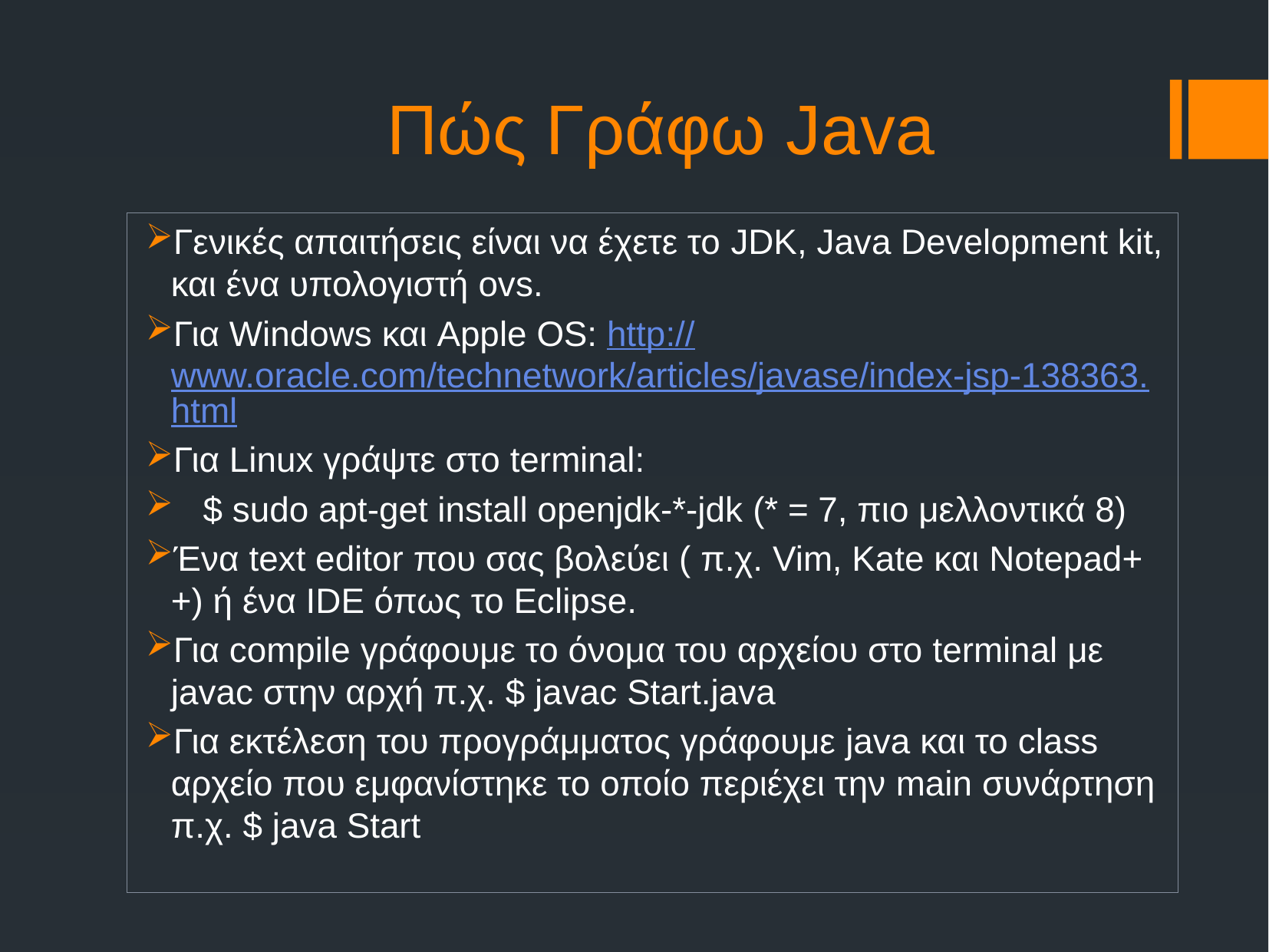

# Πώς Γράφω Java
Γενικές απαιτήσεις είναι να έχετε το JDK, Java Development kit, και ένα υπολογιστή ovs.
Για Windows και Apple OS: http://www.oracle.com/technetwork/articles/javase/index-jsp-138363.html
Για Linux γράψτε στο terminal:
   $ sudo apt-get install openjdk-*-jdk (* = 7, πιο μελλοντικά 8)
Ένα text editor που σας βολεύει ( π.χ. Vim, Kate και Notepad++) ή ένα IDE όπως το Eclipse.
Για compile γράφουμε το όνομα του αρχείου στο terminal με javac στην αρχή π.χ. $ javac Start.java
Για εκτέλεση του προγράμματος γράφουμε java και το class αρχείο που εμφανίστηκε το οποίο περιέχει την main συνάρτηση π.χ. $ java Start